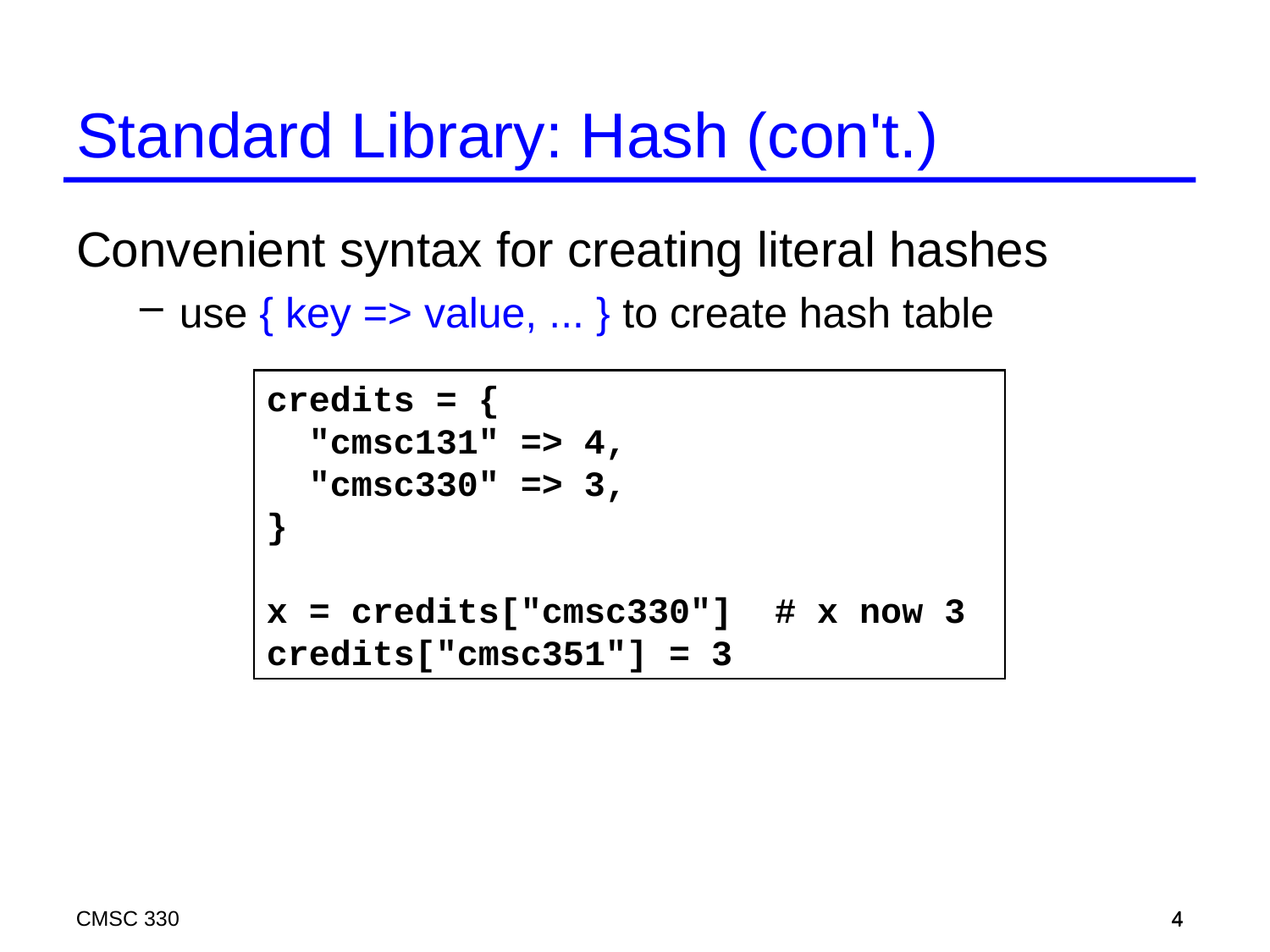

Standard Library: Hash (con't.)
Convenient syntax for creating literal hashes
use { key => value, ... } to create hash table
credits = {
  "cmsc131" => 4,
  "cmsc330" => 3,
}

x = credits["cmsc330"]  # x now 3
credits["cmsc351"] = 3
CMSC 330
4
4